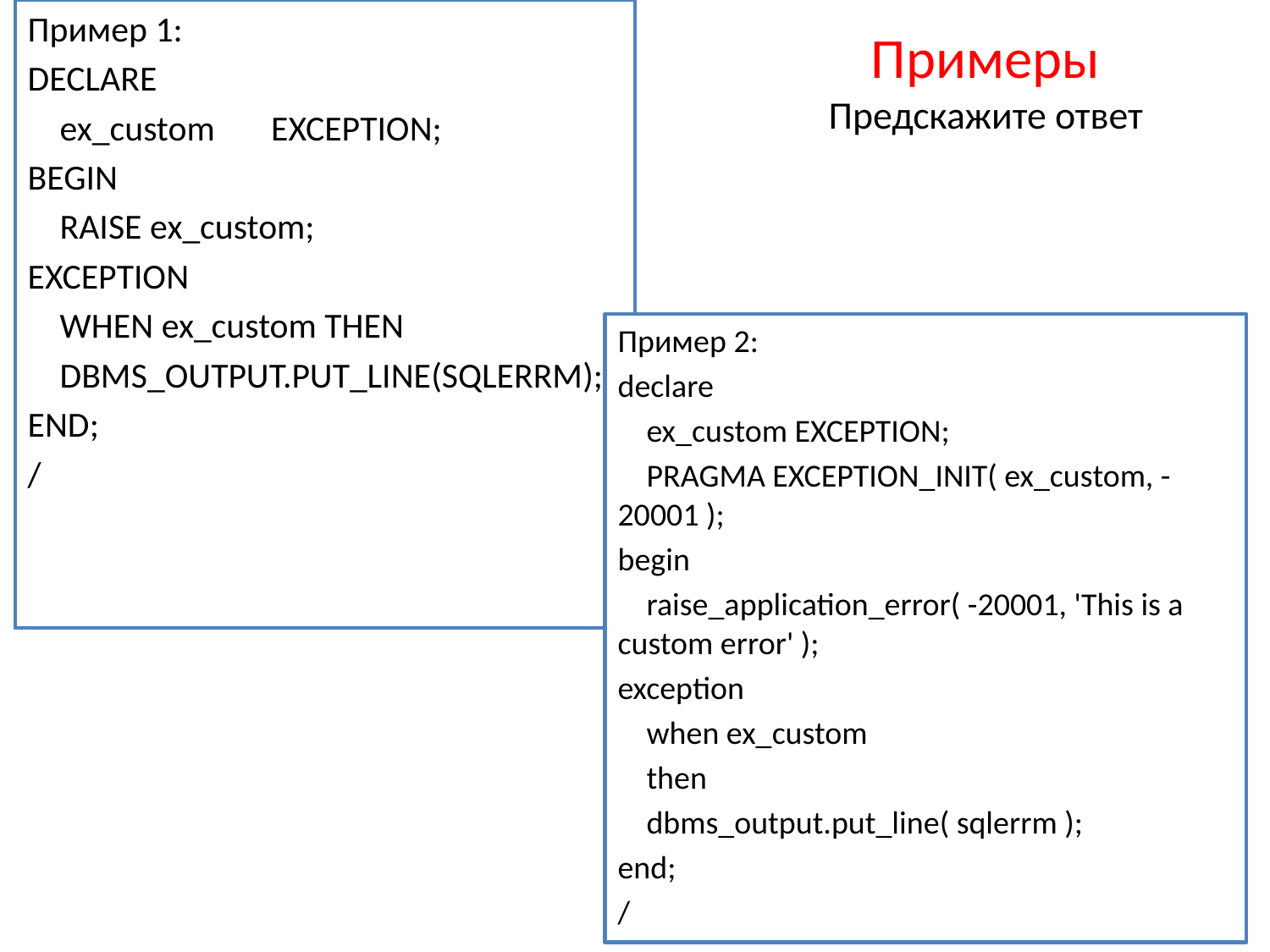

Пример 1:
DECLARE
    ex_custom       EXCEPTION;
BEGIN
    RAISE ex_custom;
EXCEPTION
    WHEN ex_custom THEN
    DBMS_OUTPUT.PUT_LINE(SQLERRM);
END;
/
# Примеры Предскажите ответ
Пример 2:
declare
    ex_custom EXCEPTION;
    PRAGMA EXCEPTION_INIT( ex_custom, -20001 );
begin
    raise_application_error( -20001, 'This is a custom error' );
exception
    when ex_custom
    then
    dbms_output.put_line( sqlerrm );
end;
/